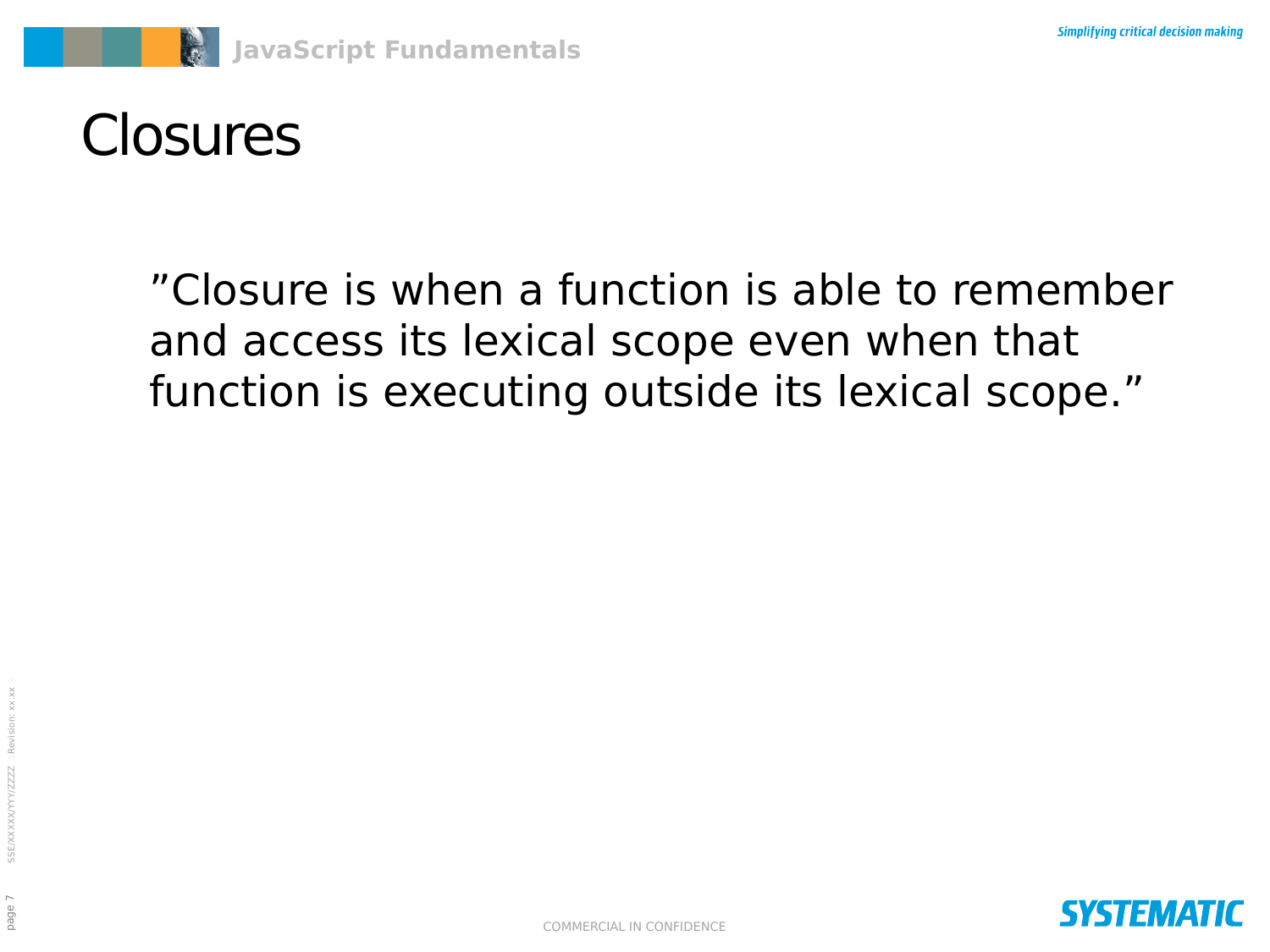

# Closures

”Closure is when a function is able to remember and access its lexical scope even when that function is executing outside its lexical scope.”